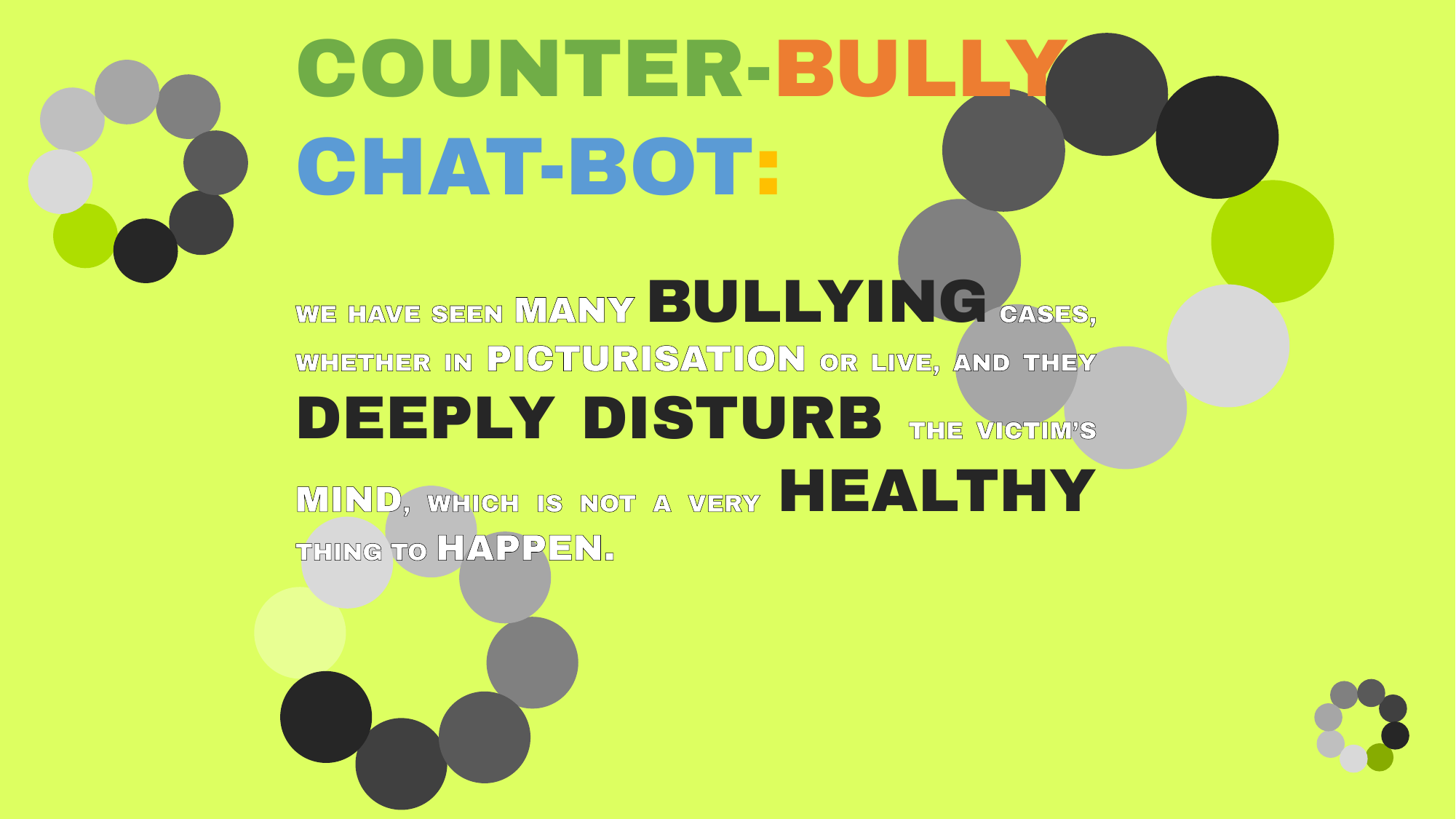

COUNTER-BULLY CHAT-BOT:

WE HAVE SEEN MANY BULLYING CASES, WHETHER IN PICTURISATION OR LIVE, AND THEY DEEPLY DISTURB THE VICTIM’S MIND, WHICH IS NOT A VERY HEALTHY THING TO HAPPEN.